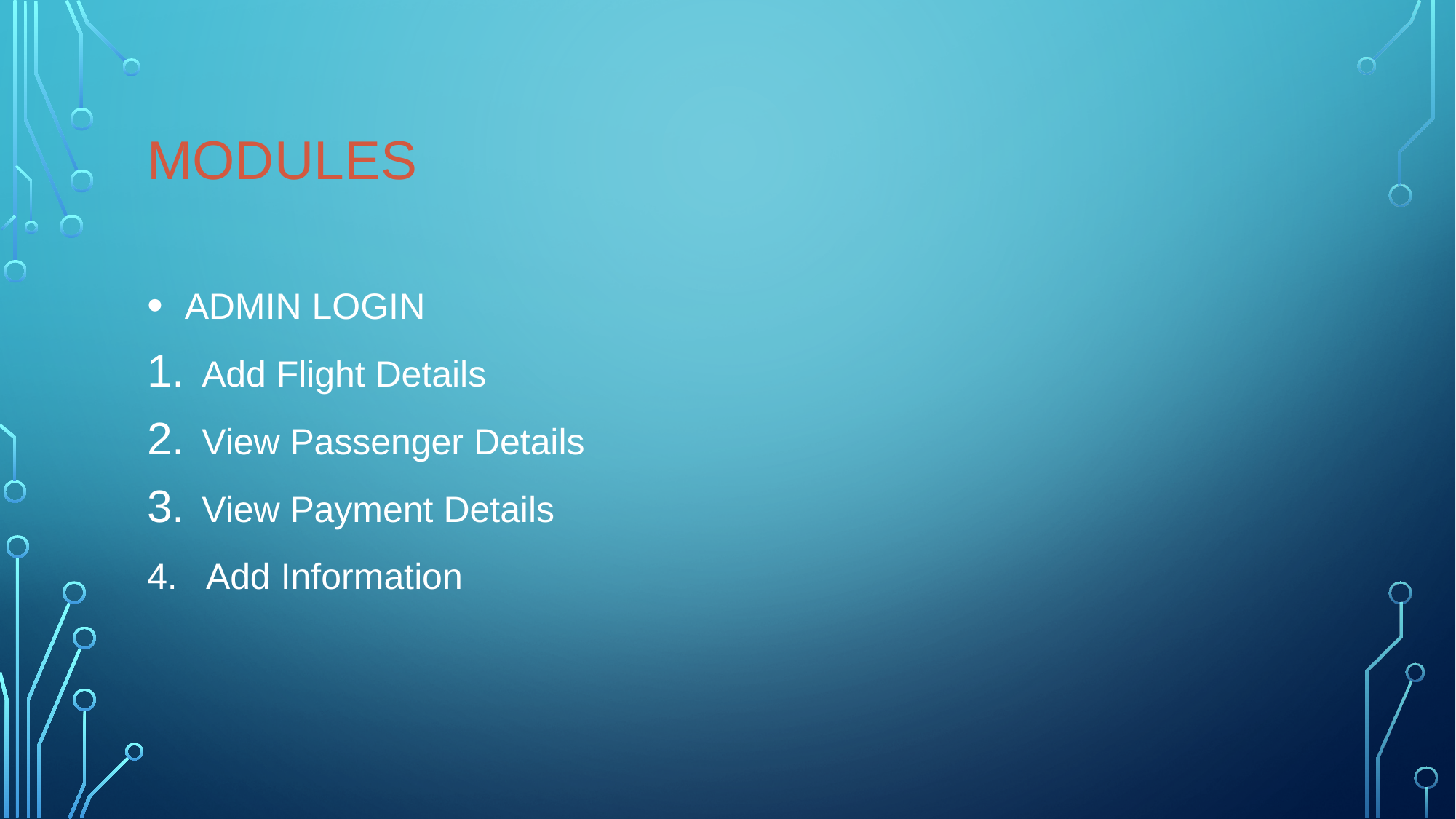

# modules
 ADMIN LOGIN
Add Flight Details
View Passenger Details
View Payment Details
4.   Add Information